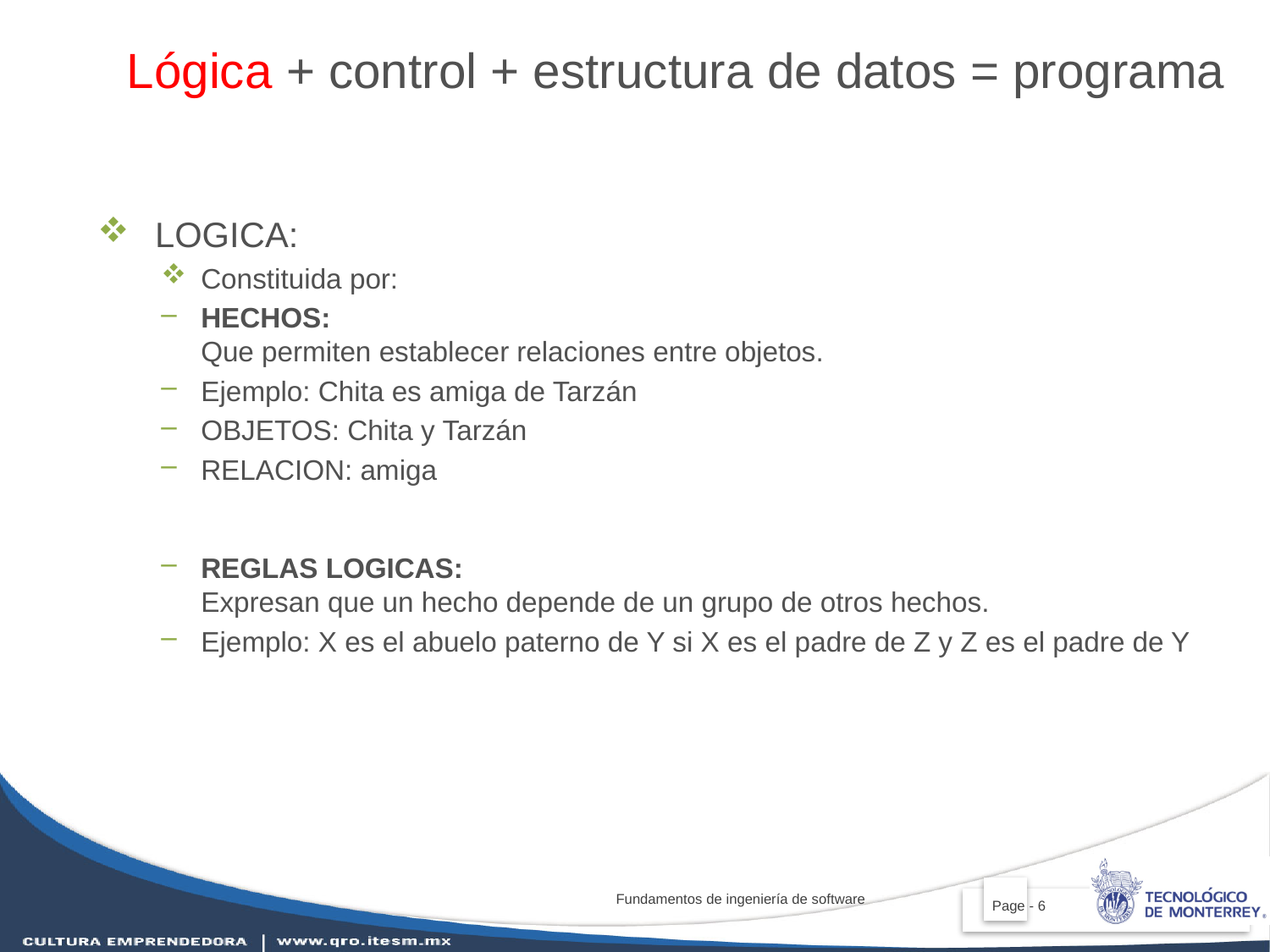

Lógica + control + estructura de datos = programa
 LOGICA:
Constituida por:
HECHOS:
Que permiten establecer relaciones entre objetos.
Ejemplo: Chita es amiga de Tarzán
OBJETOS: Chita y Tarzán
RELACION: amiga

REGLAS LOGICAS:
Expresan que un hecho depende de un grupo de otros hechos.
Ejemplo: X es el abuelo paterno de Y si X es el padre de Z y Z es el padre de Y